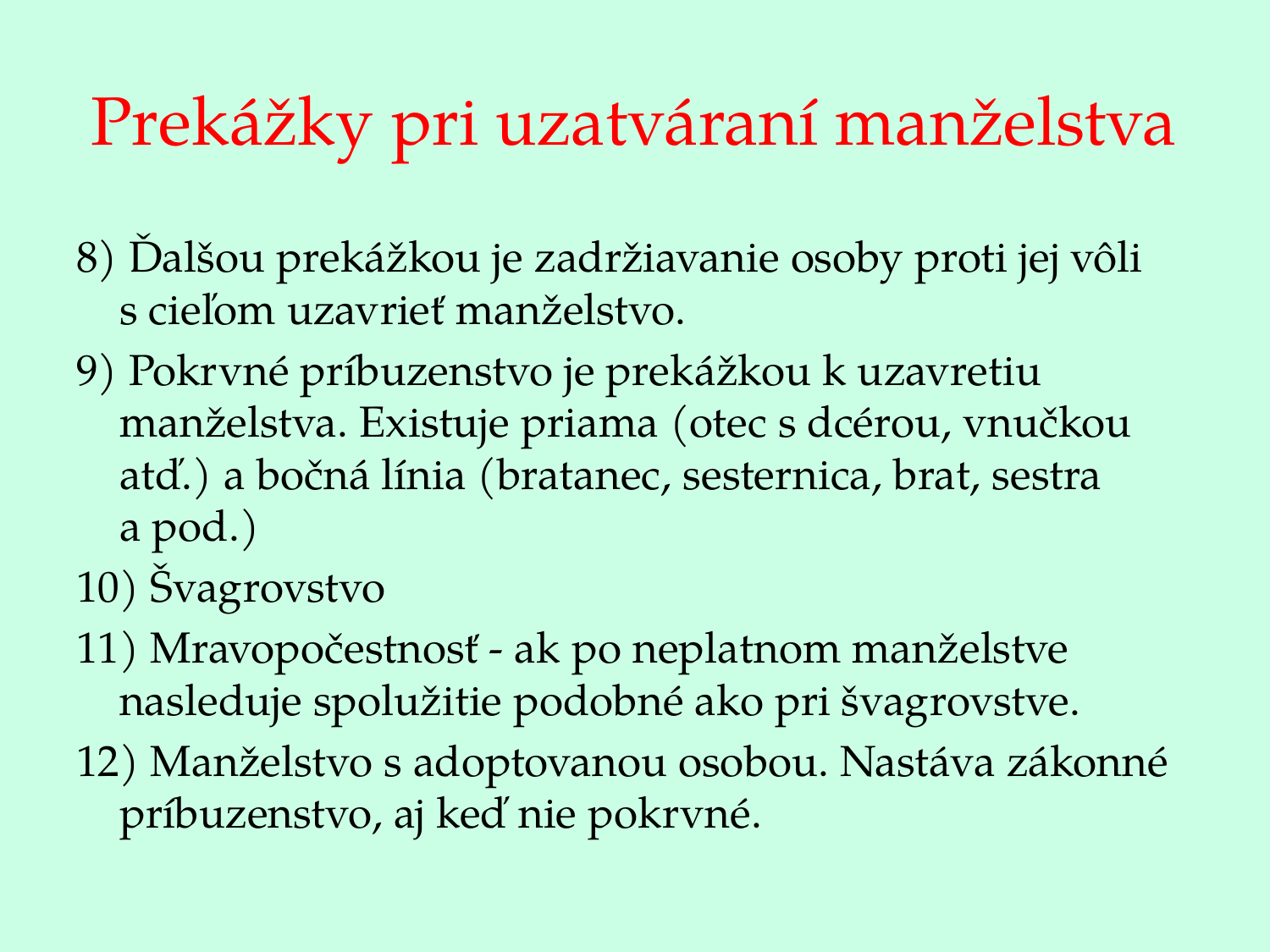

# Prekážky pri uzatváraní manželstva
8) Ďalšou prekážkou je zadržiavanie osoby proti jej vôli s cieľom uzavrieť manželstvo.
9) Pokrvné príbuzenstvo je prekážkou k uzavretiu manželstva. Existuje priama (otec s dcérou, vnučkou atď.) a bočná línia (bratanec, sesternica, brat, sestra a pod.)
10) Švagrovstvo
11) Mravopočestnosť - ak po neplatnom manželstve nasleduje spolužitie podobné ako pri švagrovstve.
12) Manželstvo s adoptovanou osobou. Nastáva zákonné príbuzenstvo, aj keď nie pokrvné.